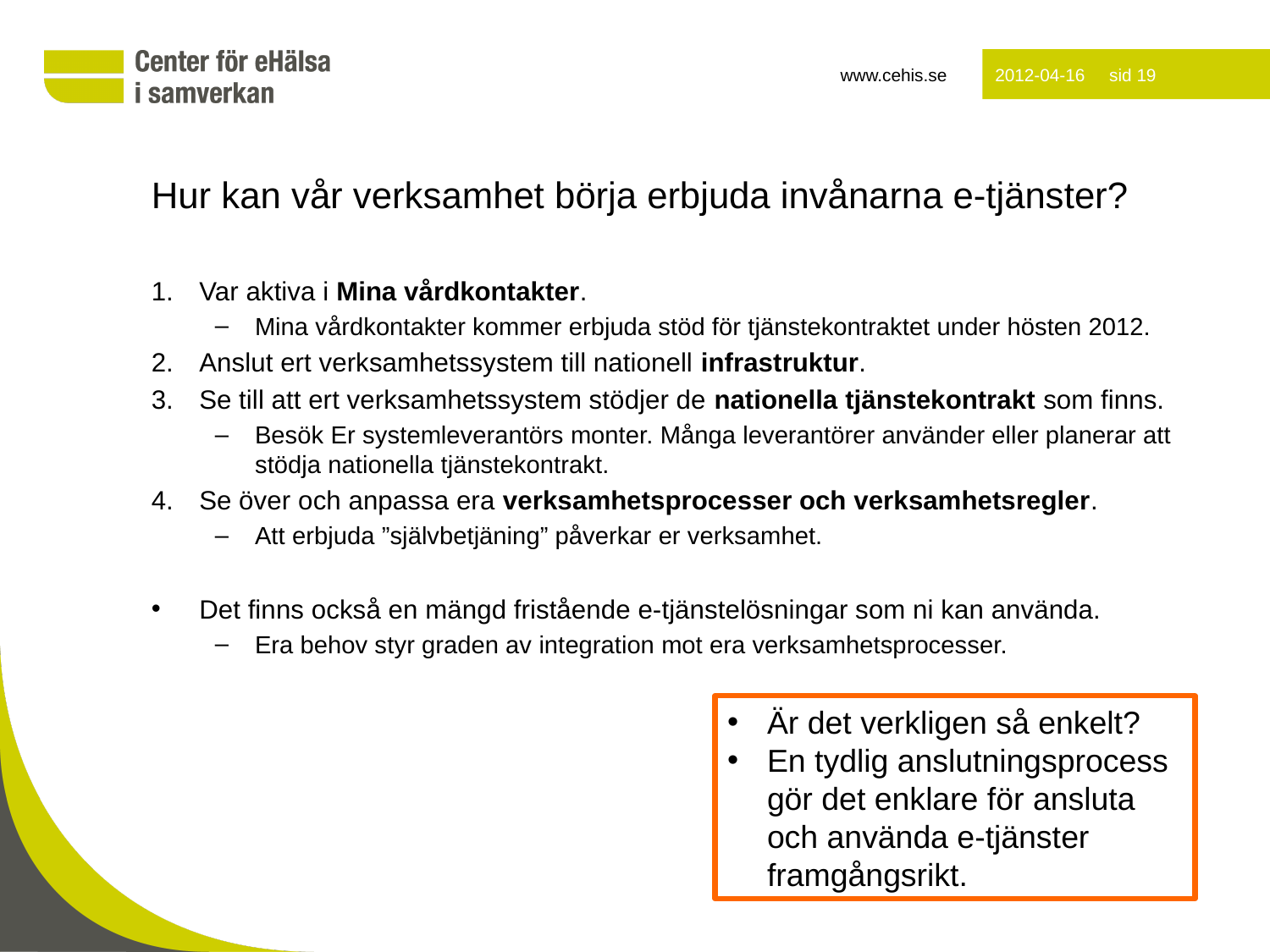

2012-04-16     sid 19
# Hur kan vår verksamhet börja erbjuda invånarna e-tjänster?
Var aktiva i Mina vårdkontakter.
Mina vårdkontakter kommer erbjuda stöd för tjänstekontraktet under hösten 2012.
Anslut ert verksamhetssystem till nationell infrastruktur.
Se till att ert verksamhetssystem stödjer de nationella tjänstekontrakt som finns.
Besök Er systemleverantörs monter. Många leverantörer använder eller planerar att stödja nationella tjänstekontrakt.
Se över och anpassa era verksamhetsprocesser och verksamhetsregler.
Att erbjuda ”självbetjäning” påverkar er verksamhet.

Det finns också en mängd fristående e-tjänstelösningar som ni kan använda.
Era behov styr graden av integration mot era verksamhetsprocesser.
Är det verkligen så enkelt?
En tydlig anslutningsprocess gör det enklare för ansluta och använda e-tjänster framgångsrikt.